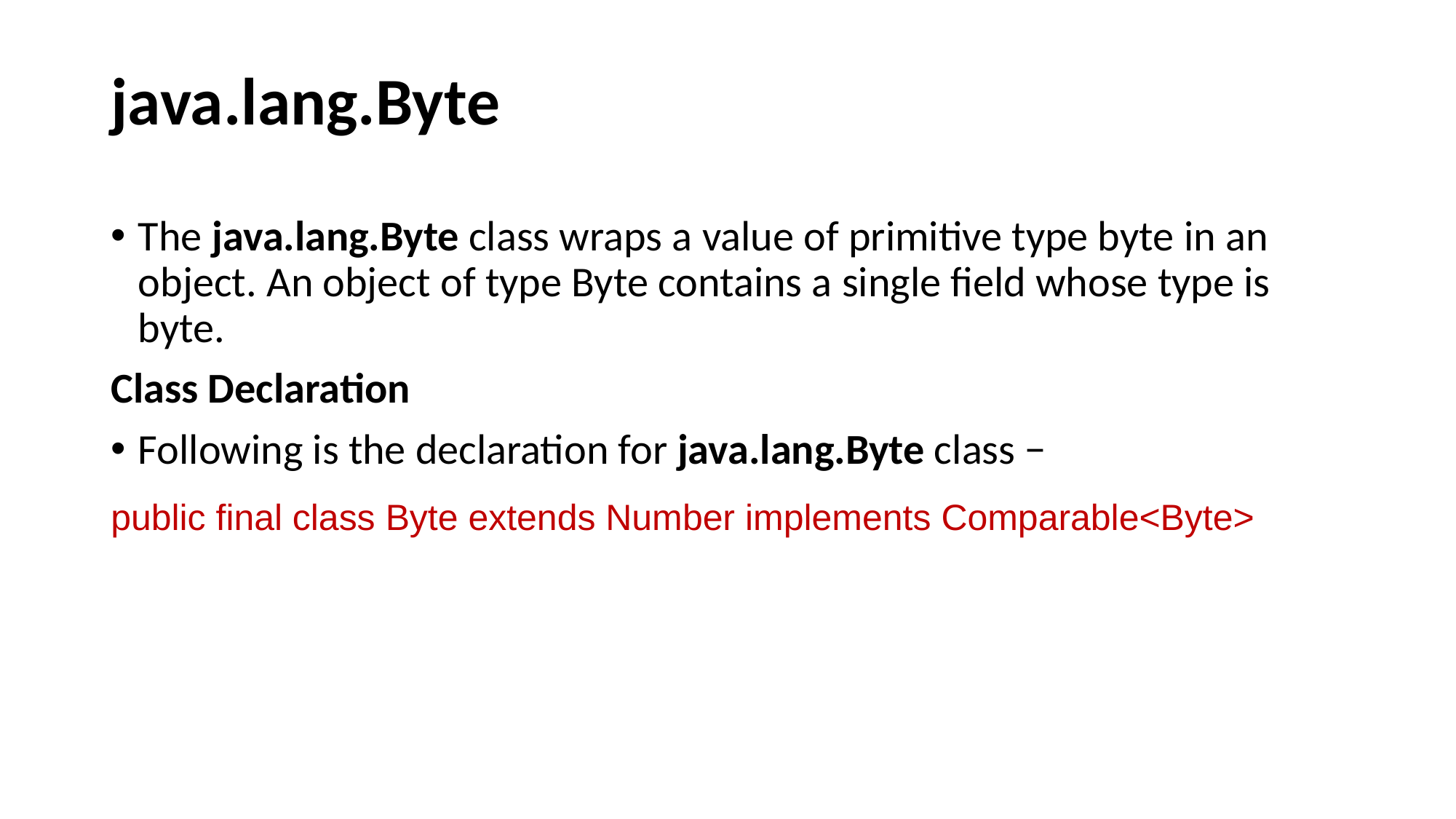

# java.lang.Byte
The java.lang.Byte class wraps a value of primitive type byte in an object. An object of type Byte contains a single field whose type is byte.
Class Declaration
Following is the declaration for java.lang.Byte class −
public final class Byte extends Number implements Comparable<Byte>